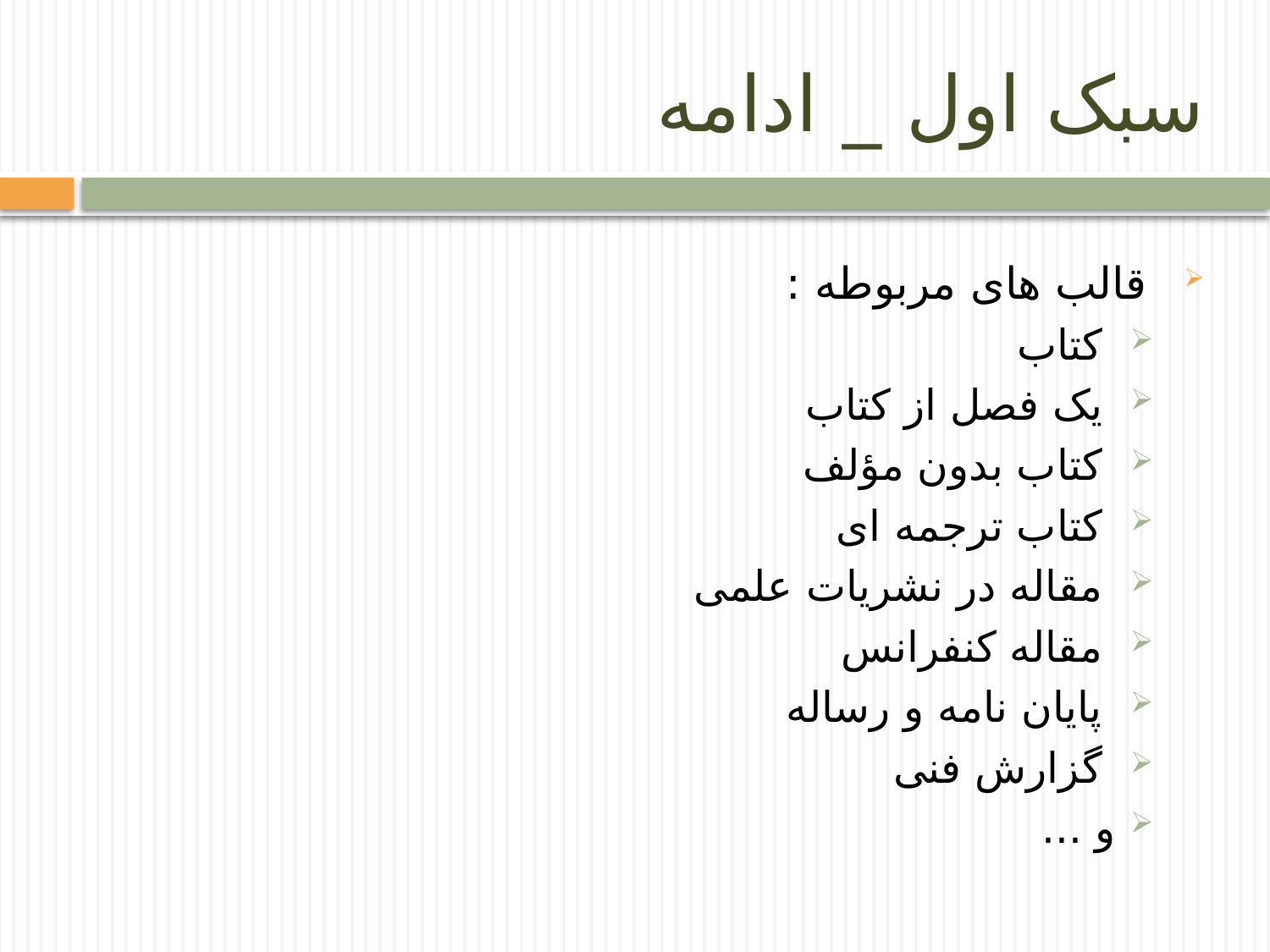

# سبک اول _ ادامه
 قالب های مربوطه :
 کتاب
 یک فصل از کتاب
 کتاب بدون مؤلف
 کتاب ترجمه ای
 مقاله در نشریات علمی
 مقاله کنفرانس
 پایان نامه و رساله
 گزارش فنی
و ...